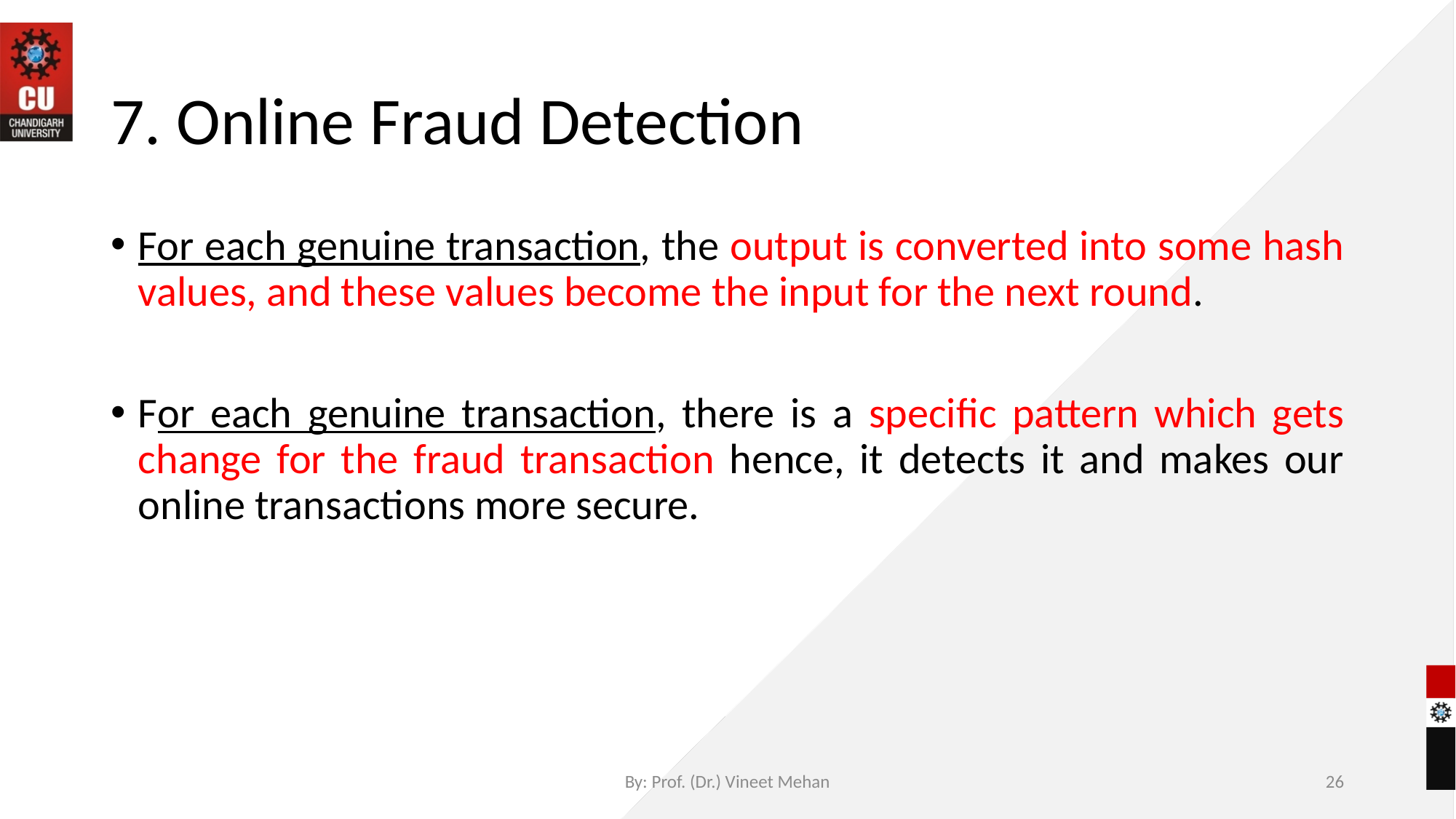

# 7. Online Fraud Detection
For each genuine transaction, the output is converted into some hash values, and these values become the input for the next round.

For each genuine transaction, there is a specific pattern which gets change for the fraud transaction hence, it detects it and makes our online transactions more secure.

By: Prof. (Dr.) Vineet Mehan
26